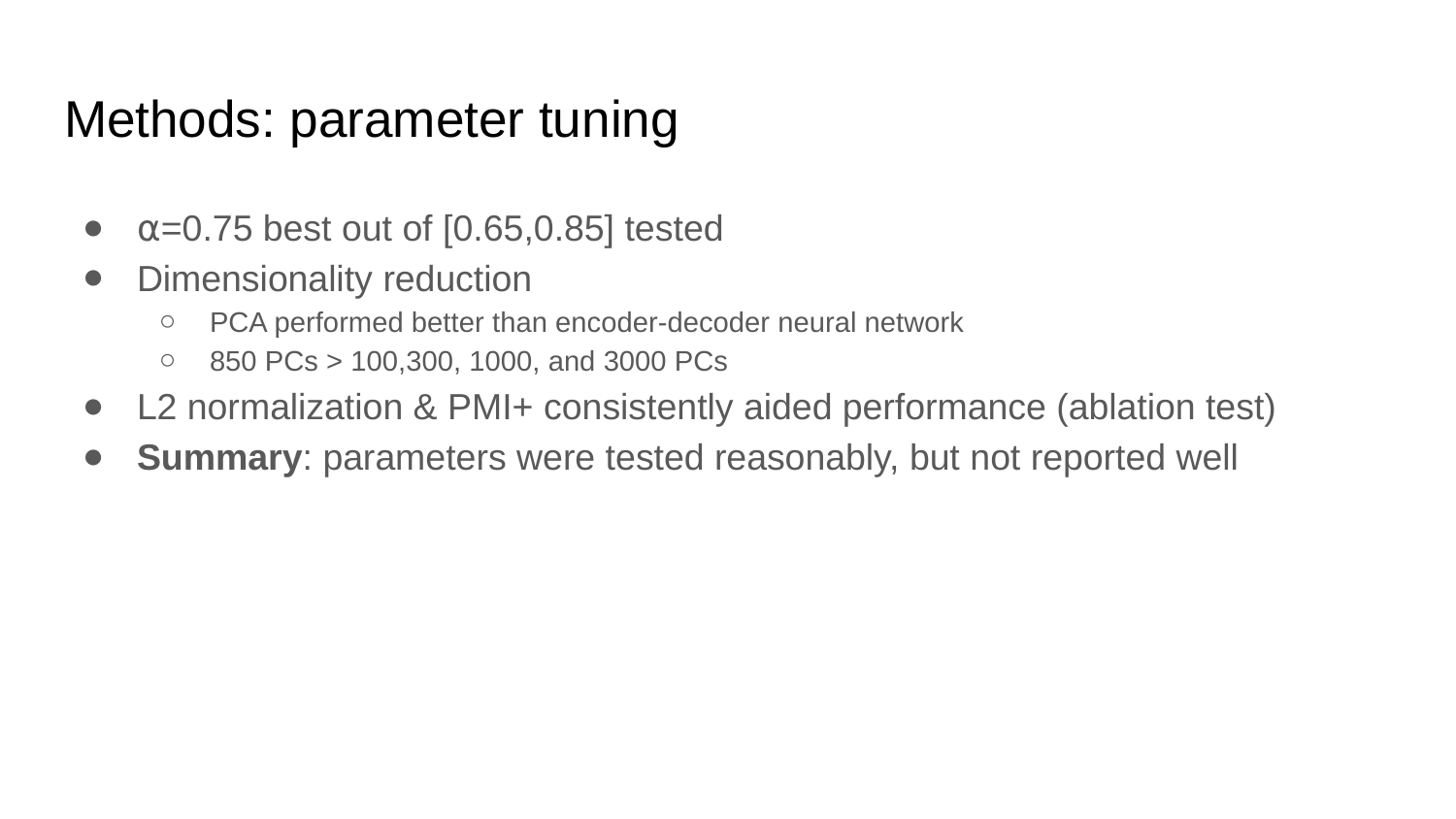

# Methods: parameter tuning
⍺=0.75 best out of [0.65,0.85] tested
Dimensionality reduction
PCA performed better than encoder-decoder neural network
850 PCs > 100,300, 1000, and 3000 PCs
L2 normalization & PMI+ consistently aided performance (ablation test)
Summary: parameters were tested reasonably, but not reported well